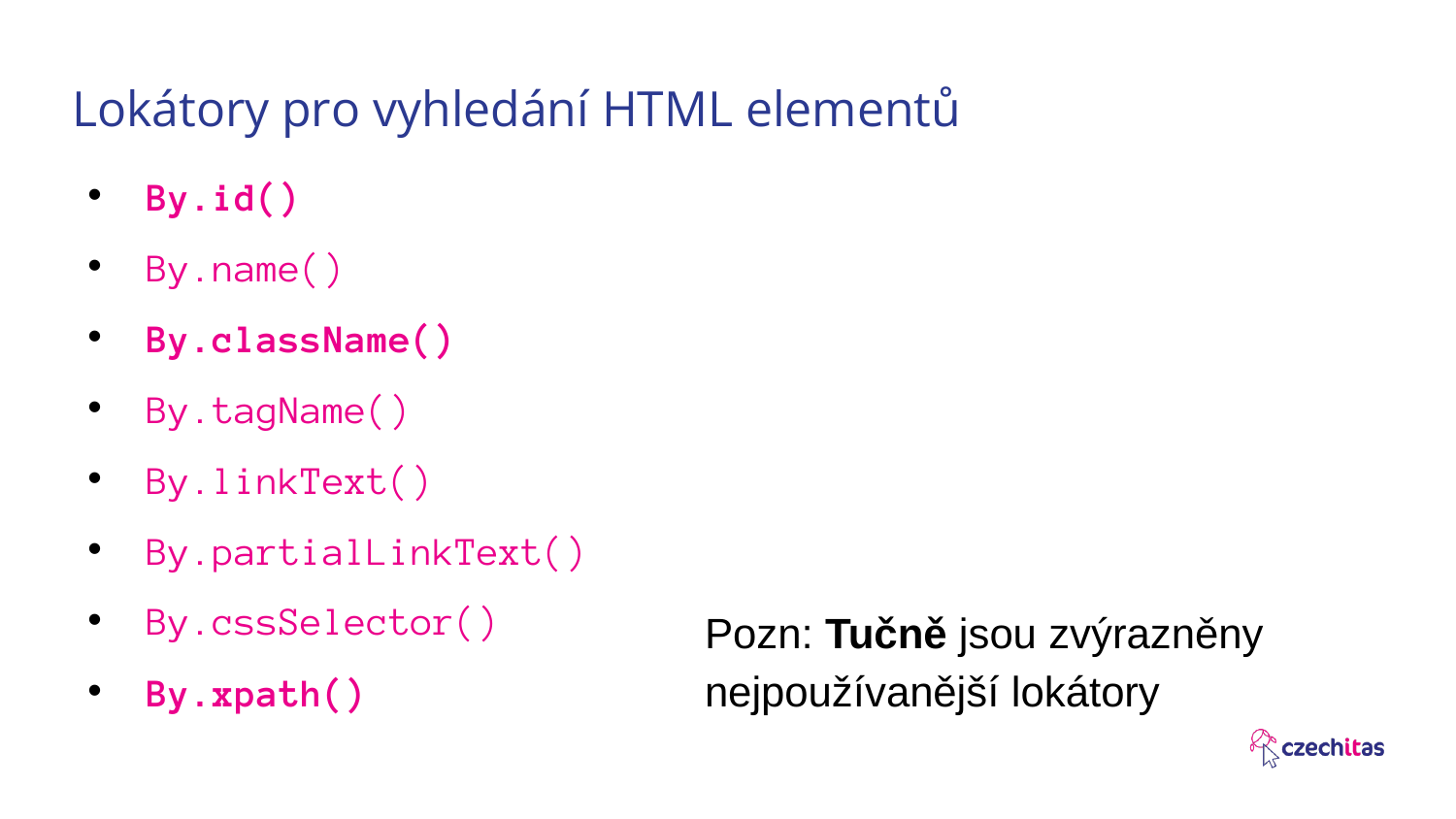

# Lokátory pro vyhledání HTML elementů
By.id()
By.name()
By.className()
By.tagName()
By.linkText()
By.partialLinkText()
By.cssSelector()
By.xpath()
Pozn: Tučně jsou zvýrazněny nejpoužívanější lokátory